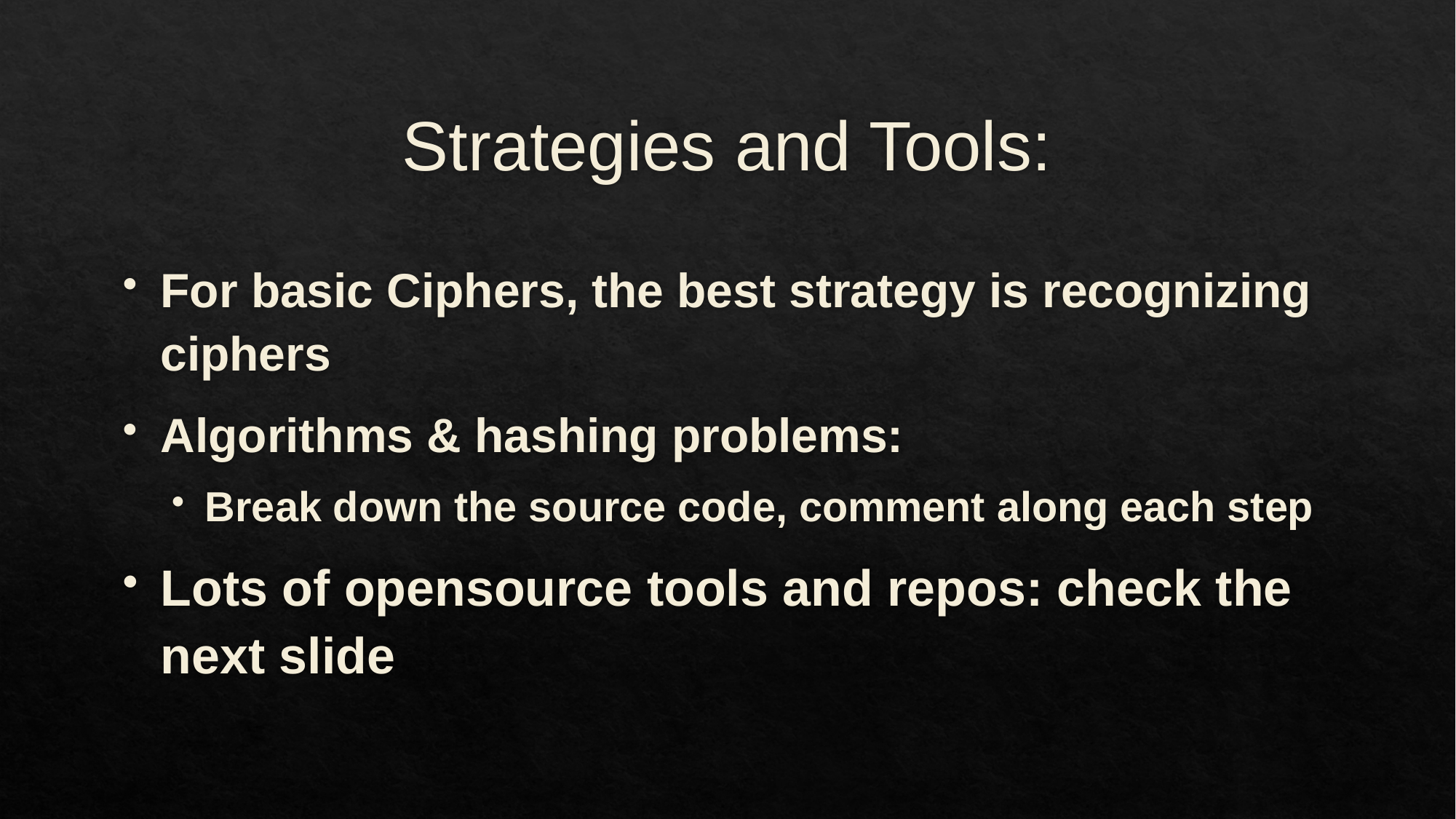

# Strategies and Tools:
For basic Ciphers, the best strategy is recognizing ciphers
Algorithms & hashing problems:
Break down the source code, comment along each step
Lots of opensource tools and repos: check the next slide